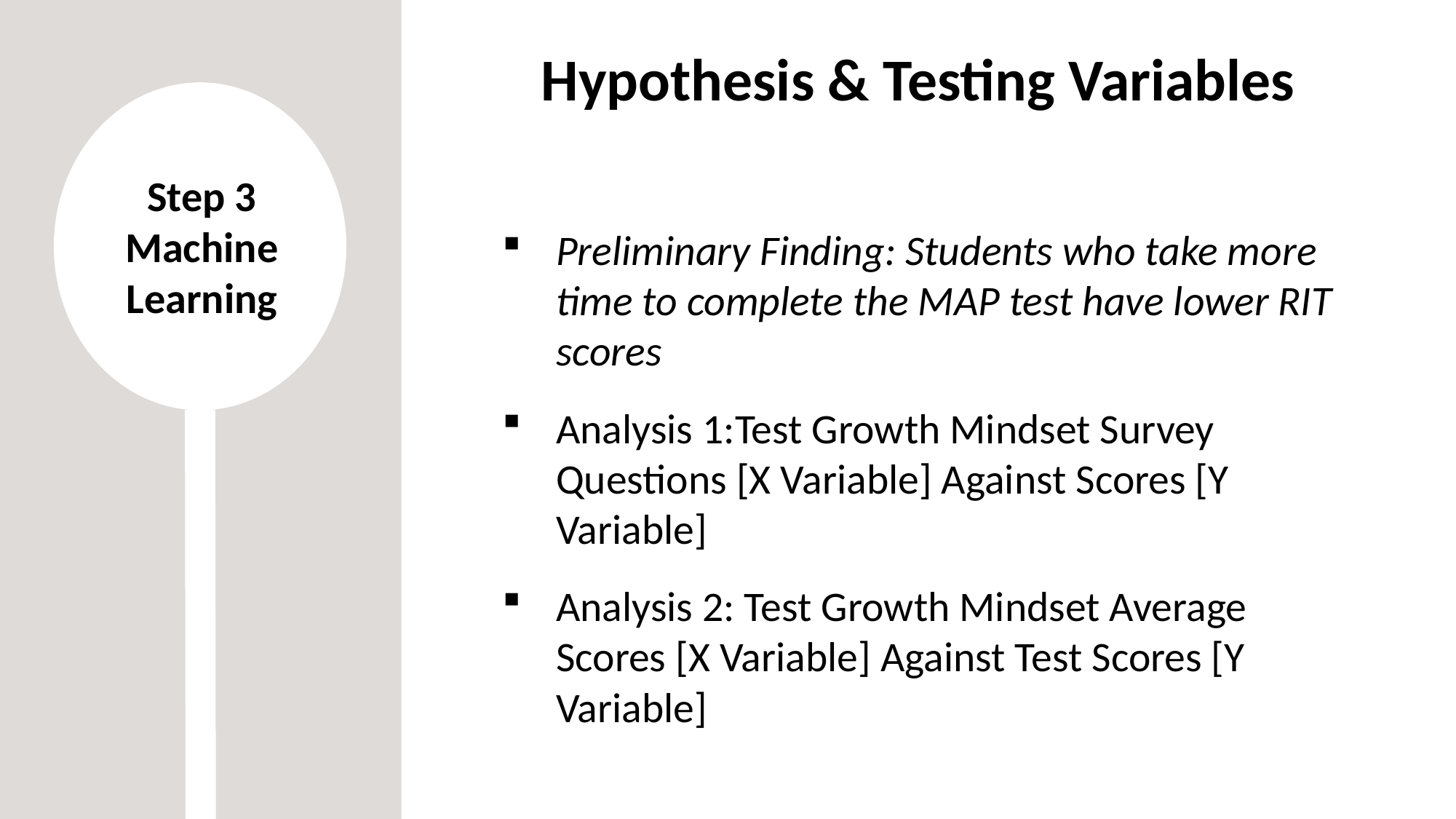

Hypothesis & Testing Variables

Step 3
Machine Learning
Preliminary Finding: Students who take more time to complete the MAP test have lower RIT scores
Analysis 1:Test Growth Mindset Survey Questions [X Variable] Against Scores [Y Variable]
Analysis 2: Test Growth Mindset Average Scores [X Variable] Against Test Scores [Y Variable]